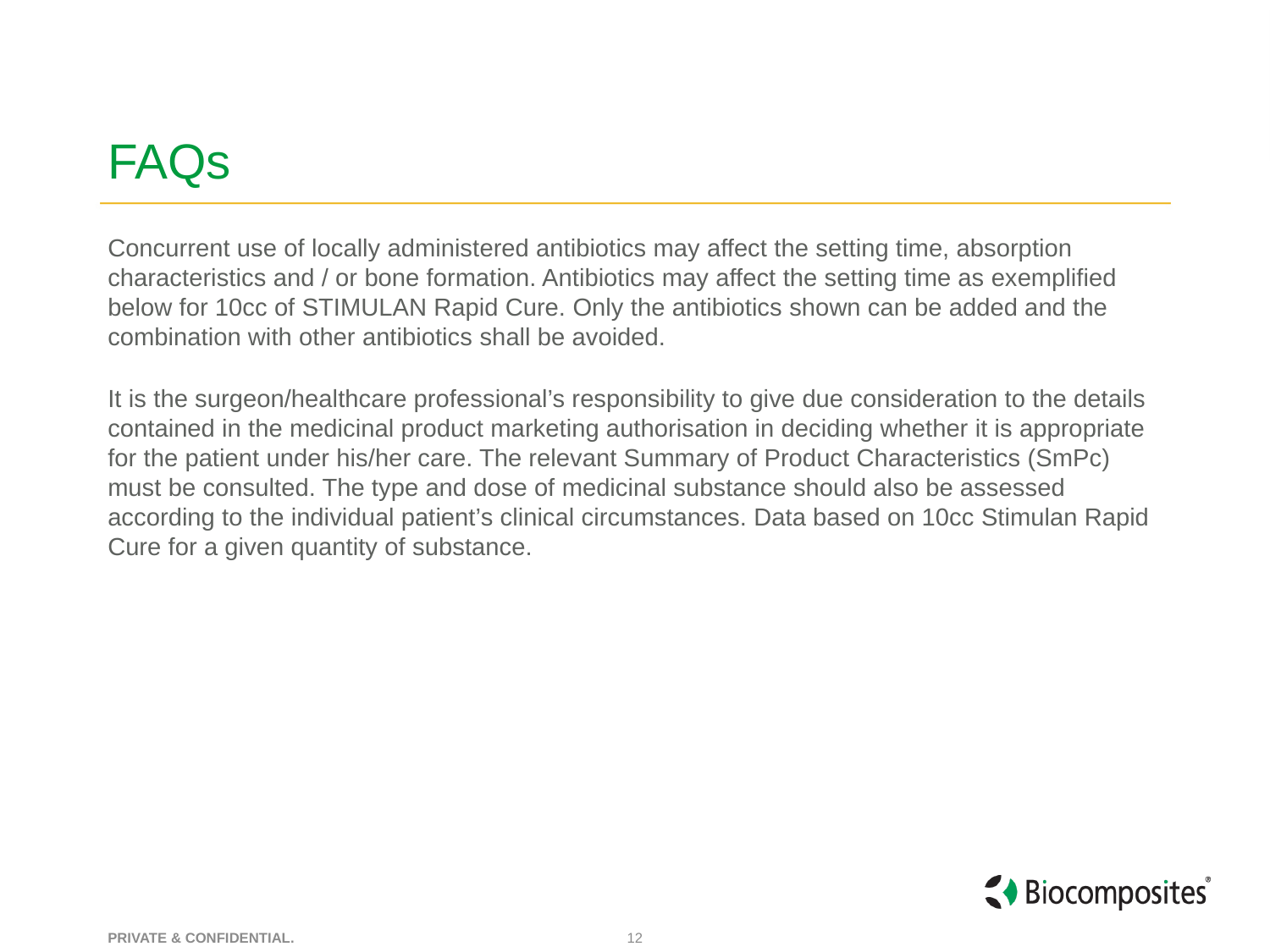

# FAQs
Concurrent use of locally administered antibiotics may affect the setting time, absorption characteristics and / or bone formation. Antibiotics may affect the setting time as exemplified below for 10cc of STIMULAN Rapid Cure. Only the antibiotics shown can be added and the combination with other antibiotics shall be avoided.
It is the surgeon/healthcare professional’s responsibility to give due consideration to the details contained in the medicinal product marketing authorisation in deciding whether it is appropriate for the patient under his/her care. The relevant Summary of Product Characteristics (SmPc) must be consulted. The type and dose of medicinal substance should also be assessed according to the individual patient’s clinical circumstances. Data based on 10cc Stimulan Rapid Cure for a given quantity of substance.

12